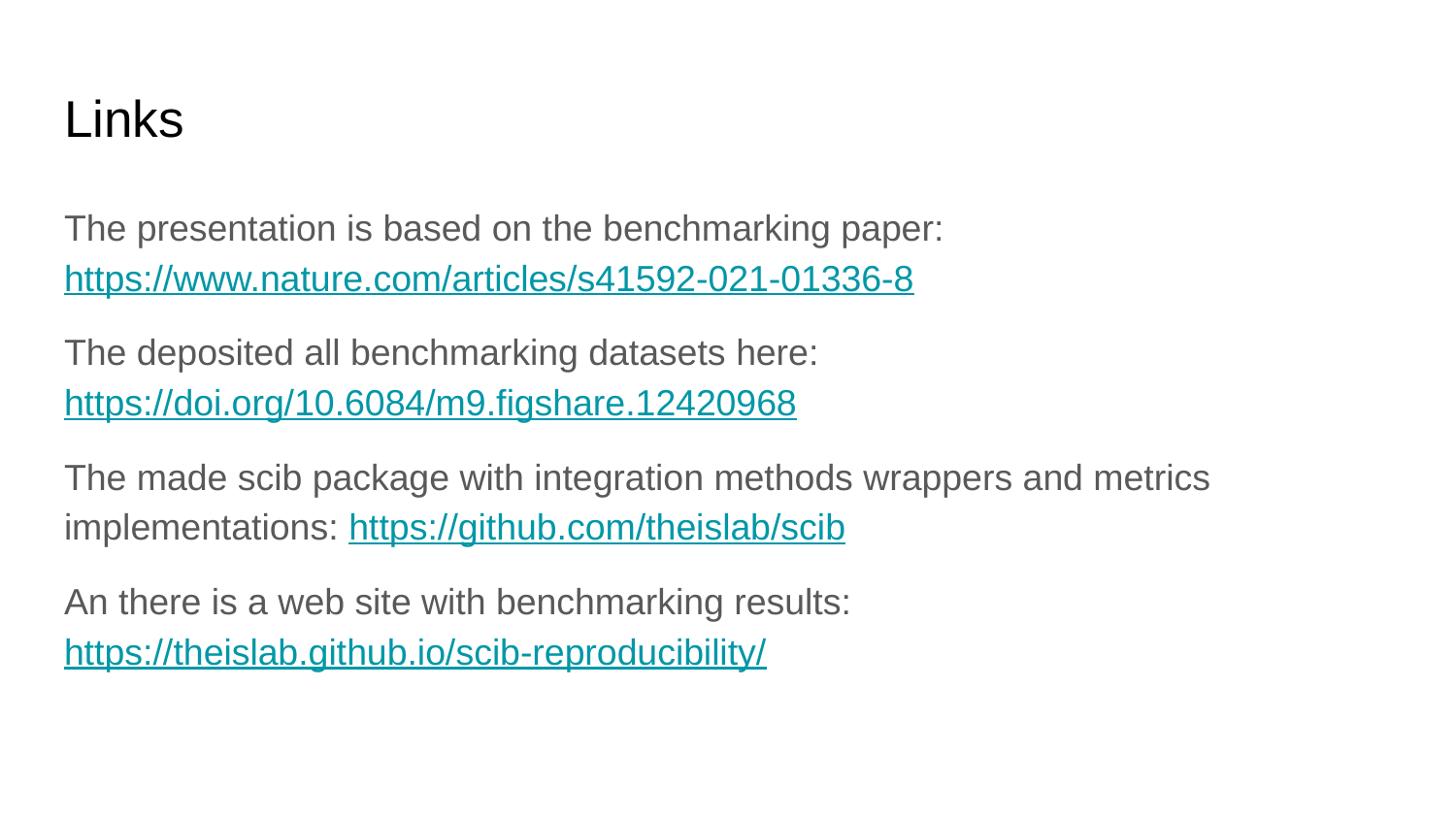

# Links
The presentation is based on the benchmarking paper: https://www.nature.com/articles/s41592-021-01336-8
The deposited all benchmarking datasets here: https://doi.org/10.6084/m9.figshare.12420968
The made scib package with integration methods wrappers and metrics implementations: https://github.com/theislab/scib
An there is a web site with benchmarking results: https://theislab.github.io/scib-reproducibility/